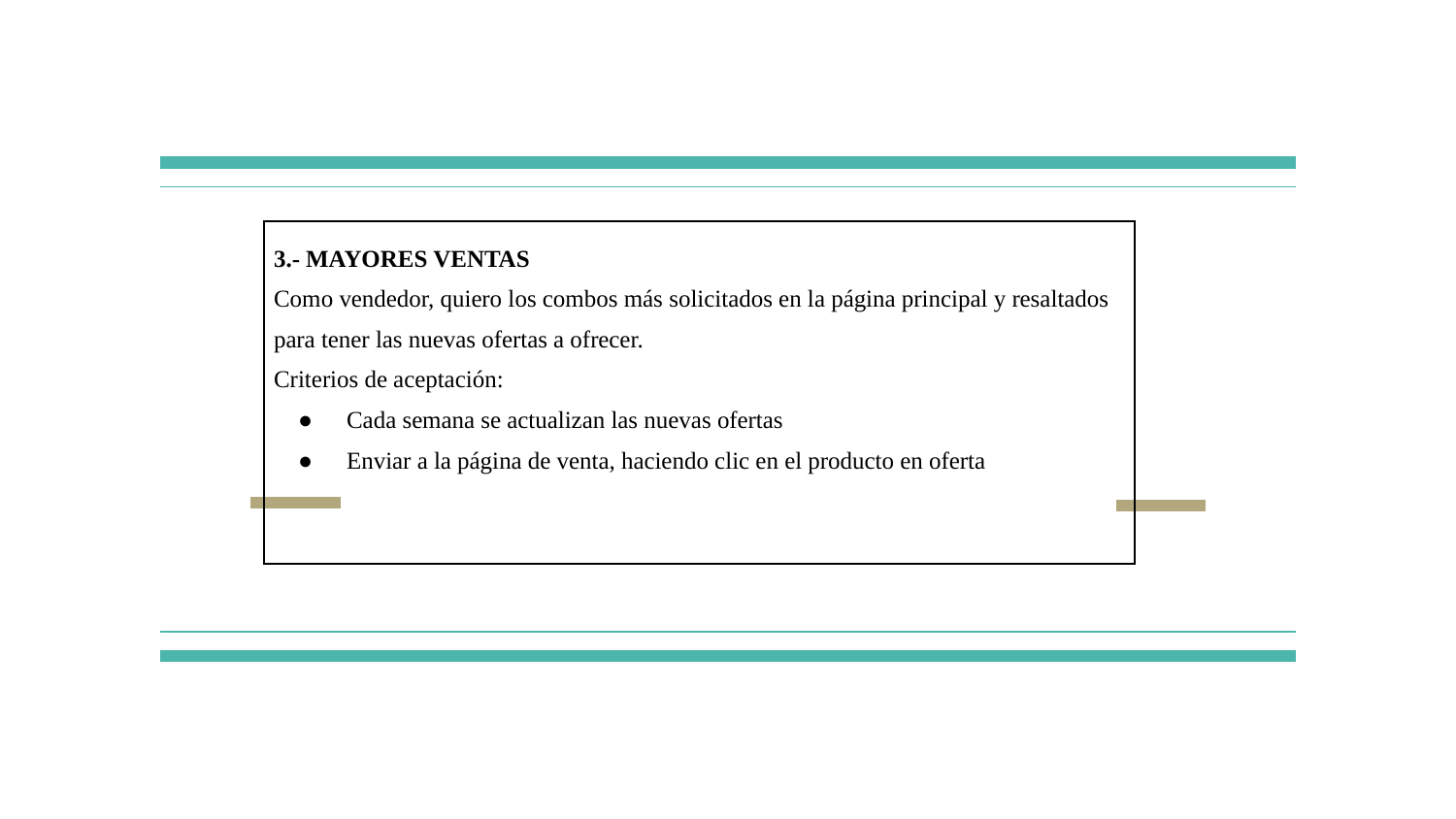

| 3.- MAYORES VENTAS Como vendedor, quiero los combos más solicitados en la página principal y resaltados para tener las nuevas ofertas a ofrecer. Criterios de aceptación: Cada semana se actualizan las nuevas ofertas Enviar a la página de venta, haciendo clic en el producto en oferta |
| --- |